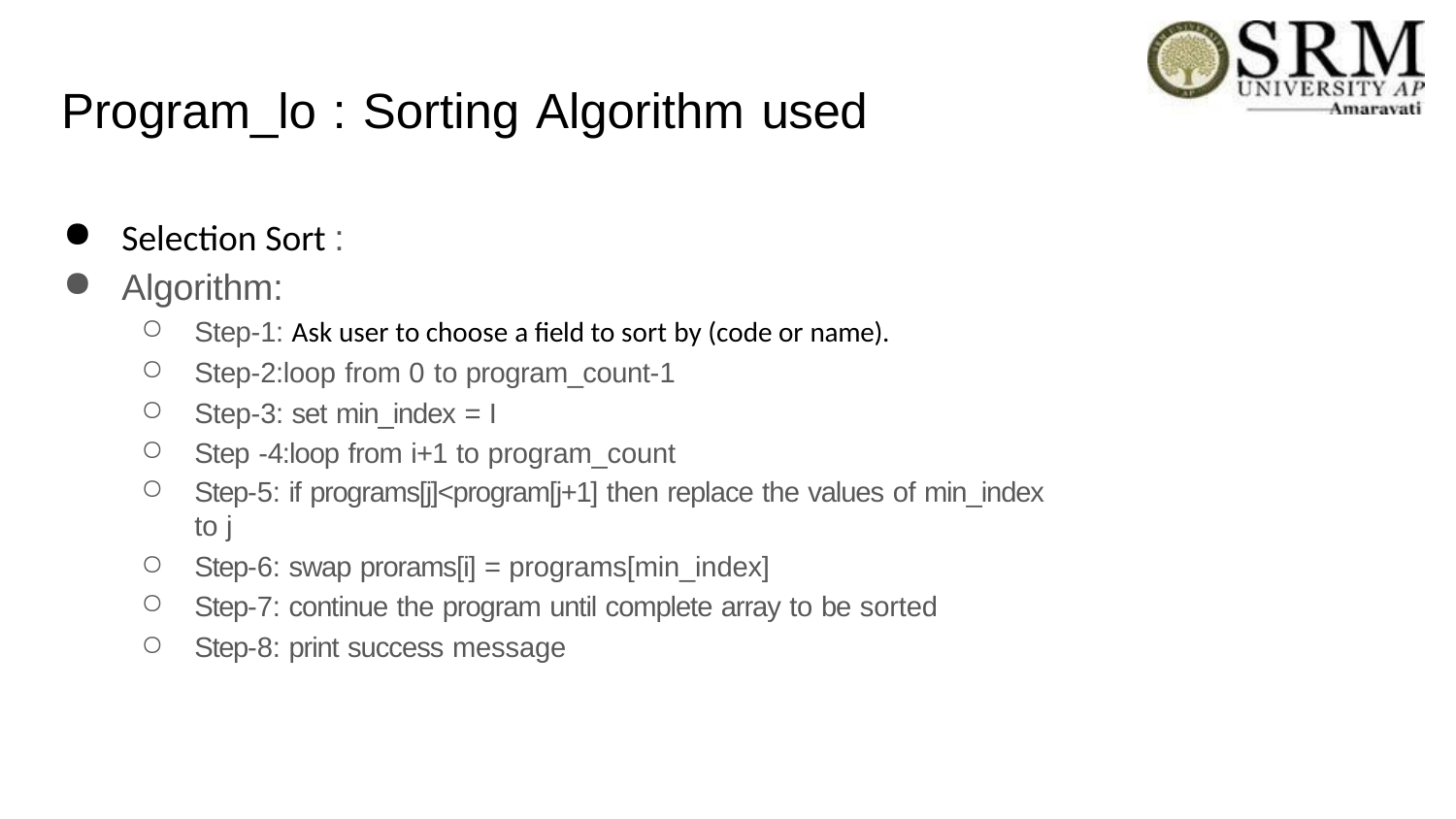

# Program_lo : Sorting Algorithm used
Selection Sort :
Algorithm:
Step-1: Ask user to choose a field to sort by (code or name).
Step-2:loop from 0 to program_count-1
Step-3: set min_index = I
Step -4:loop from i+1 to program_count
Step-5: if programs[j]<program[j+1] then replace the values of min_index to j
Step-6: swap prorams[i] = programs[min_index]
Step-7: continue the program until complete array to be sorted
Step-8: print success message